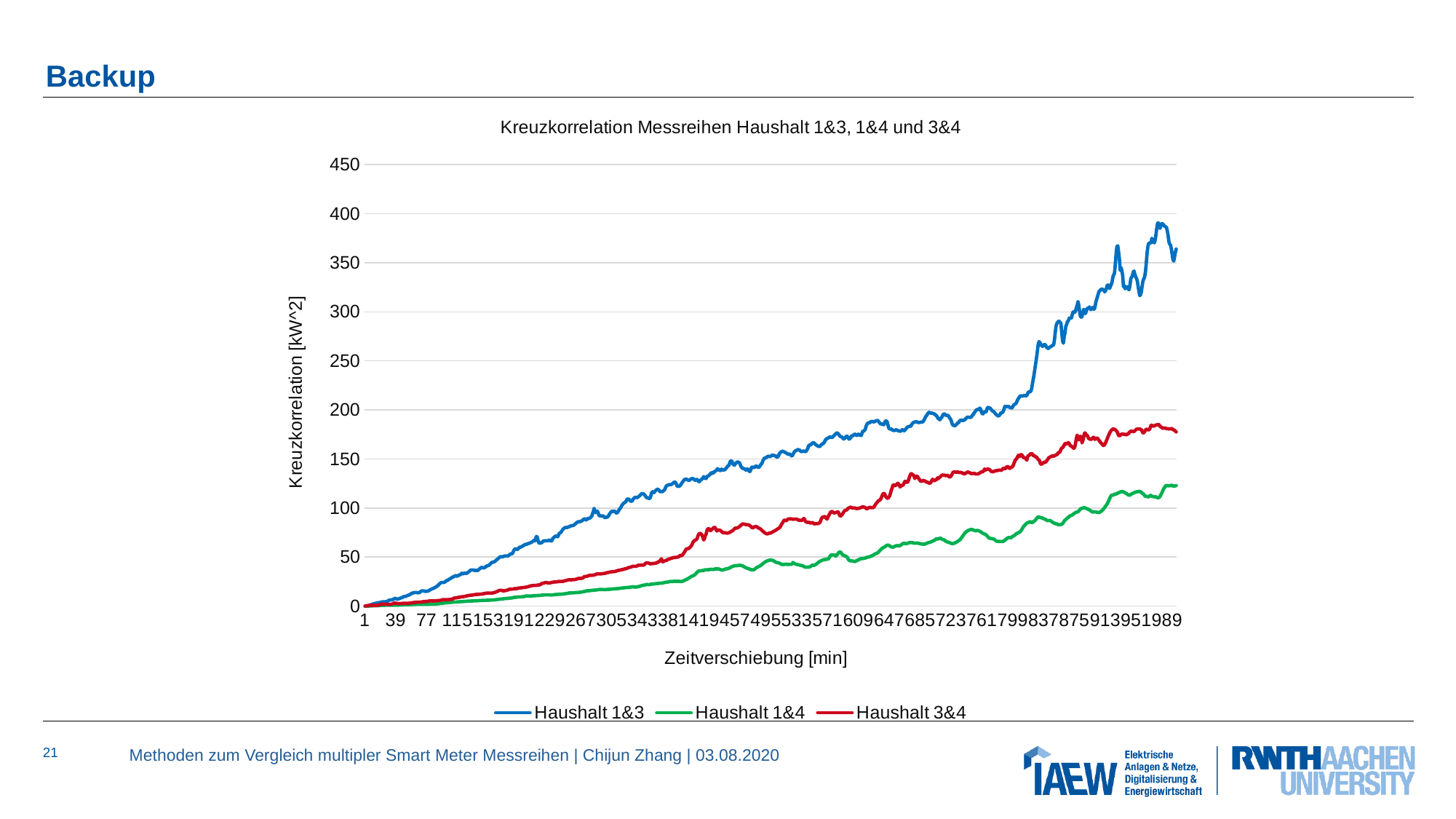

# Backup

### Chart: Kreuzkorrelation Messreihen Haushalt 1&3, 1&4 und 3&4

| Category | Haushalt 1&3 | Haushalt 1&4 | Haushalt 3&4 |
|---|---|---|---|
Methoden zum Vergleich multipler Smart Meter Messreihen | Chijun Zhang | 03.08.2020